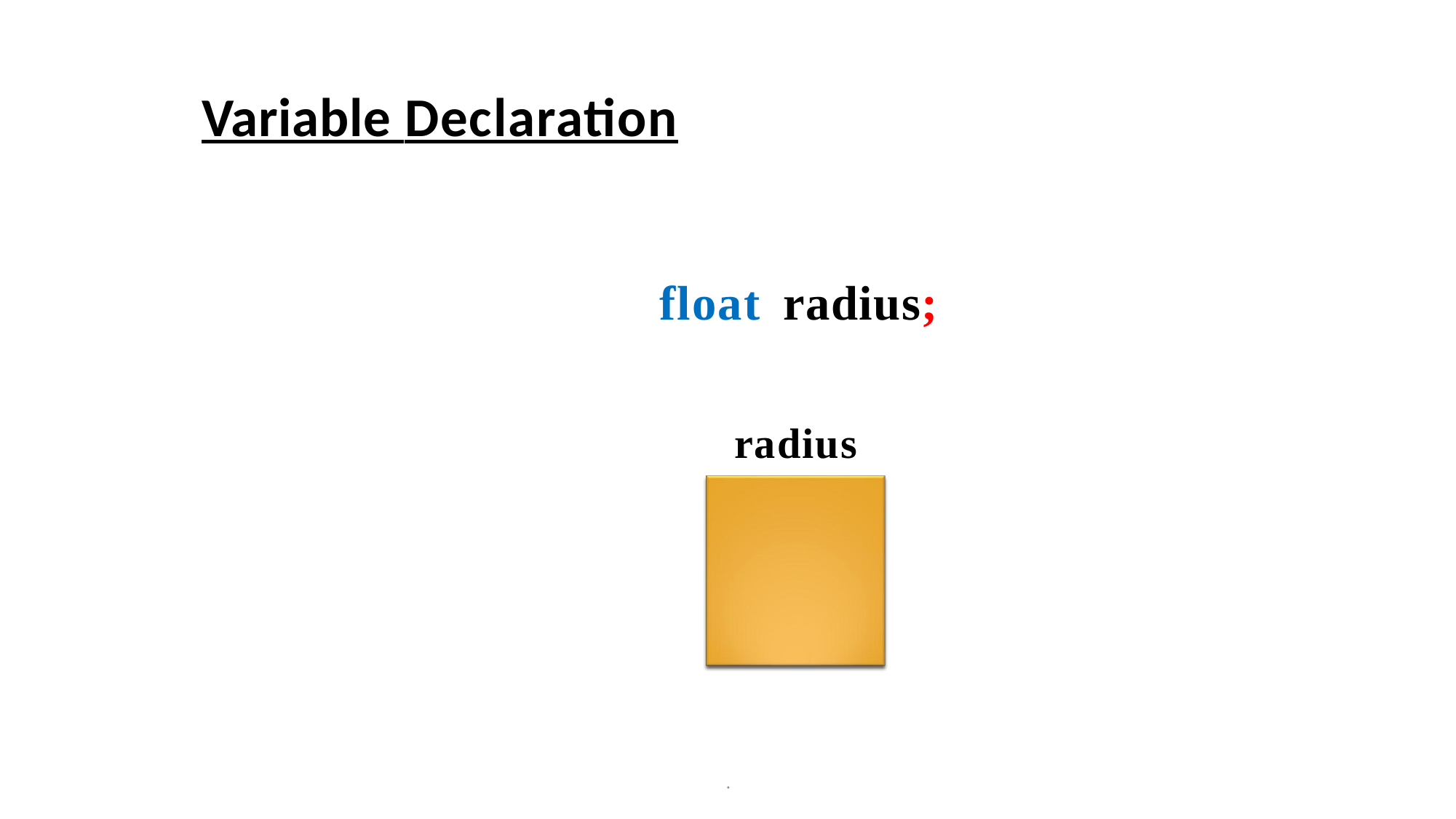

# Variable Declaration
float	radius;

radius

.